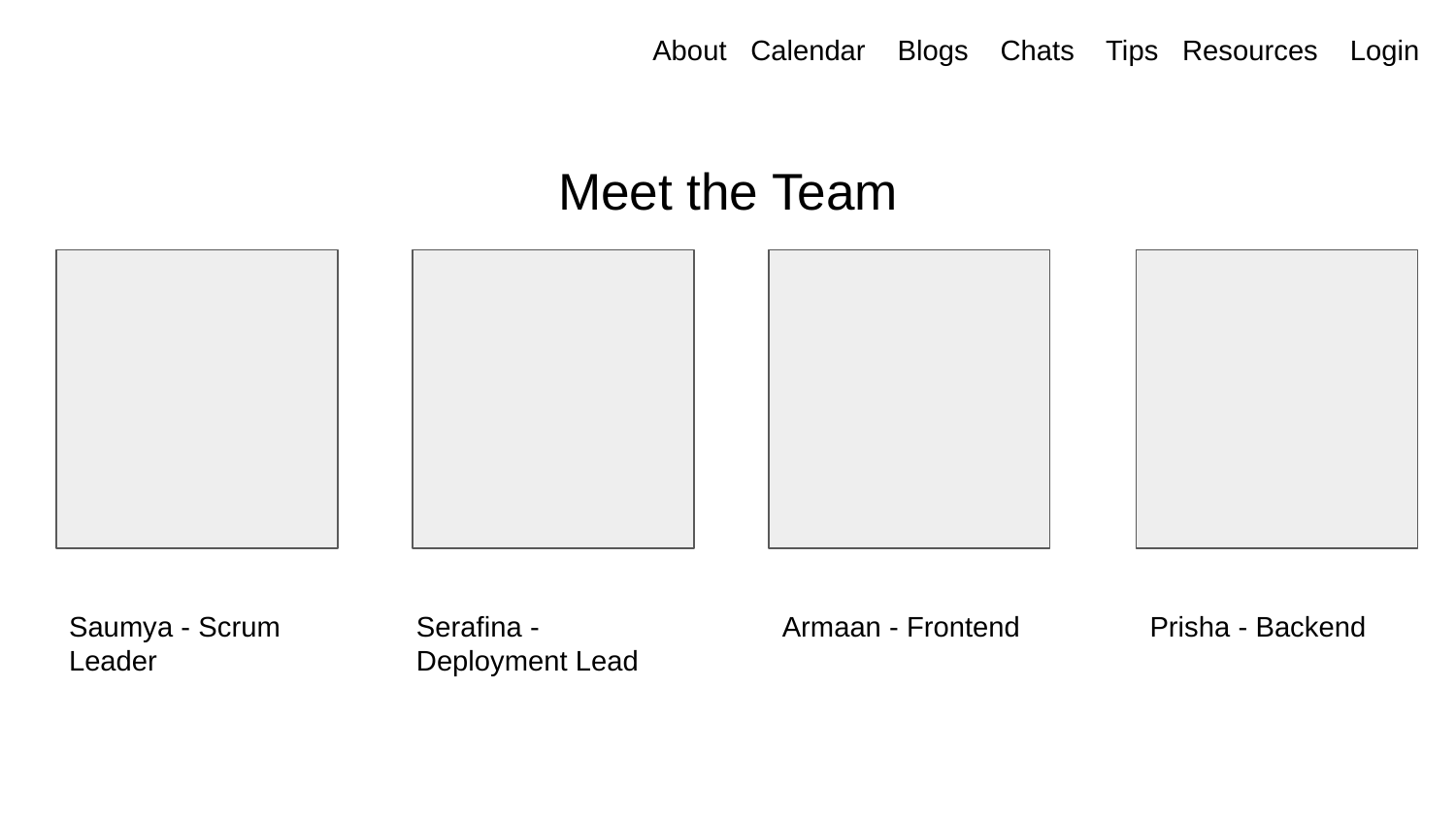

About   Calendar    Blogs    Chats    Tips   Resources    Login
# Meet the Team

Saumya - Scrum Leader
Serafina - Deployment Lead
Armaan - Frontend
Prisha - Backend